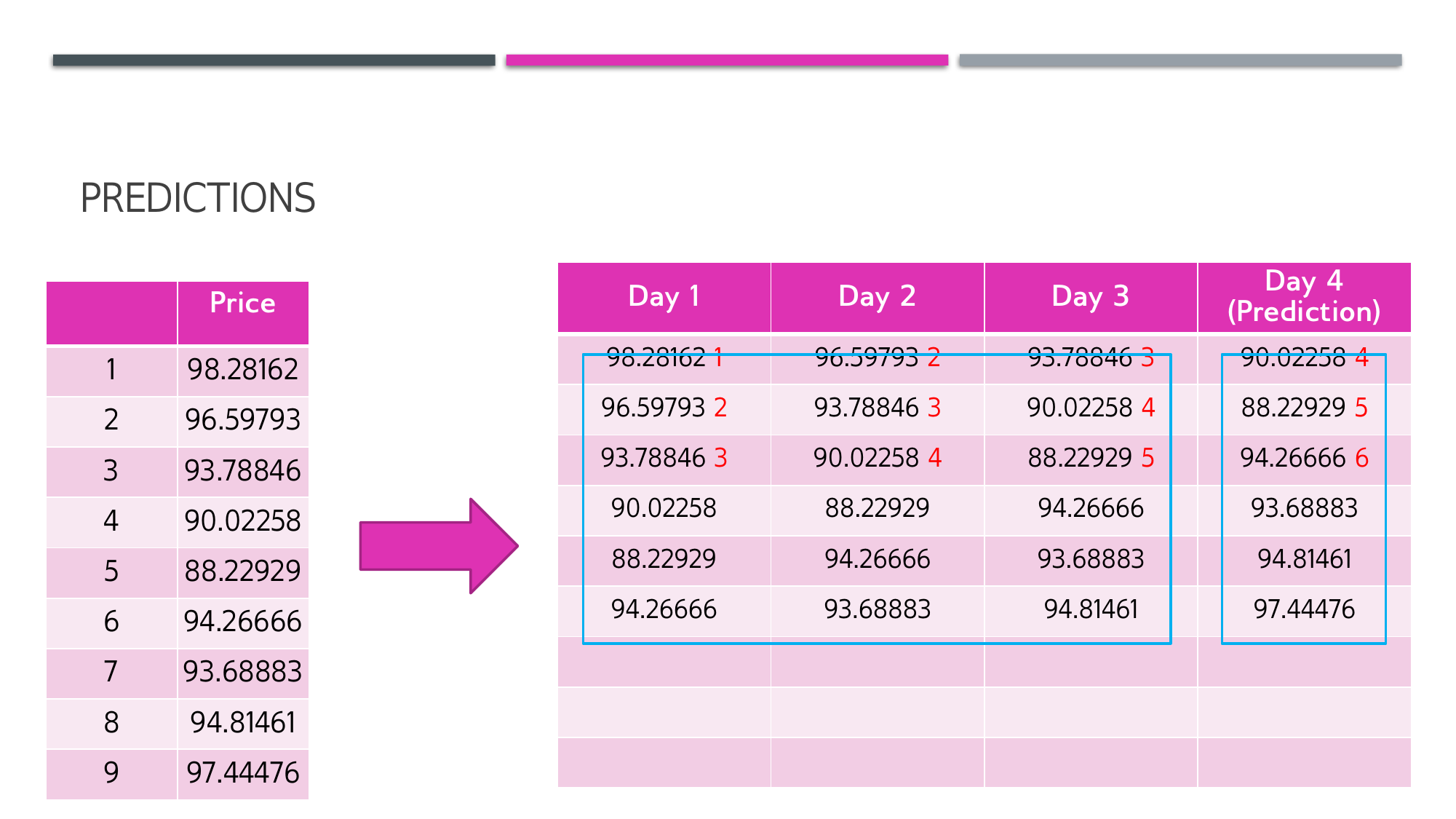

# Predictions
| Day 1 | Day 2 | Day 3 | Day 4 (Prediction) |
| --- | --- | --- | --- |
| 98.28162 1 | 96.59793 2 | 93.78846 3 | 90.02258 4 |
| 96.59793 2 | 93.78846 3 | 90.02258 4 | 88.22929 5 |
| 93.78846 3 | 90.02258 4 | 88.22929 5 | 94.26666 6 |
| 90.02258 | 88.22929 | 94.26666 | 93.68883 |
| 88.22929 | 94.26666 | 93.68883 | 94.81461 |
| 94.26666 | 93.68883 | 94.81461 | 97.44476 |
|  |  |  |  |
|  |  |  |  |
|  |  |  |  |
|  | Price |
| --- | --- |
| 1 | 98.28162 |
| 2 | 96.59793 |
| 3 | 93.78846 |
| 4 | 90.02258 |
| 5 | 88.22929 |
| 6 | 94.26666 |
| 7 | 93.68883 |
| 8 | 94.81461 |
| 9 | 97.44476 |